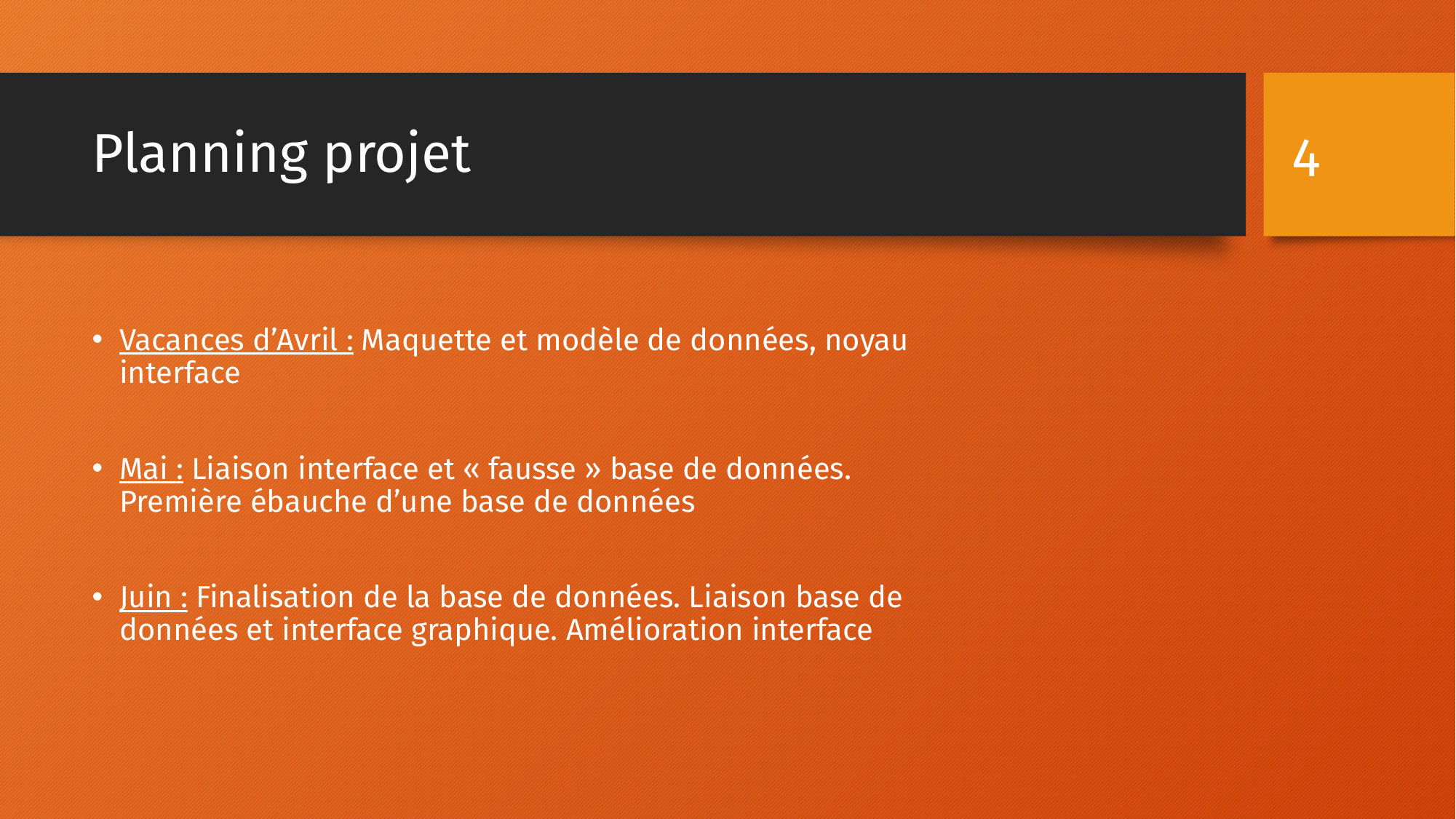

4
# Planning projet

Vacances d’Avril : Maquette et modèle de données, noyau interface

Mai : Liaison interface et « fausse » base de données. Première ébauche d’une base de données

Juin : Finalisation de la base de données. Liaison base de données et interface graphique. Amélioration interface